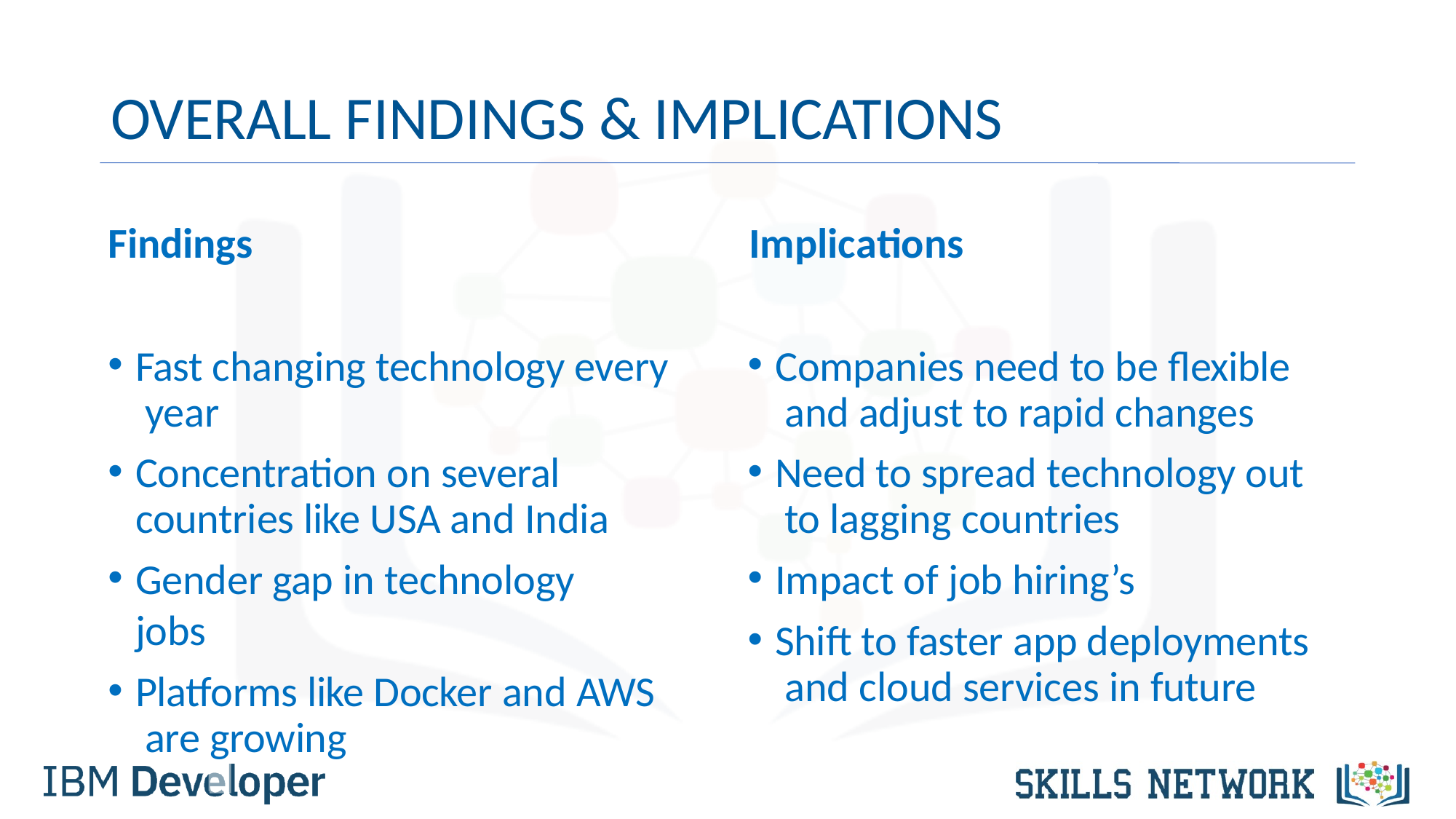

# OVERALL FINDINGS & IMPLICATIONS
Findings	Implications
Fast changing technology every  year
Concentration on several  countries like USA and India
Gender gap in technology jobs
Platforms like Docker and AWS  are growing
Companies need to be flexible  and adjust to rapid changes
Need to spread technology out  to lagging countries
Impact of job hiring’s
Shift to faster app deployments  and cloud services in future